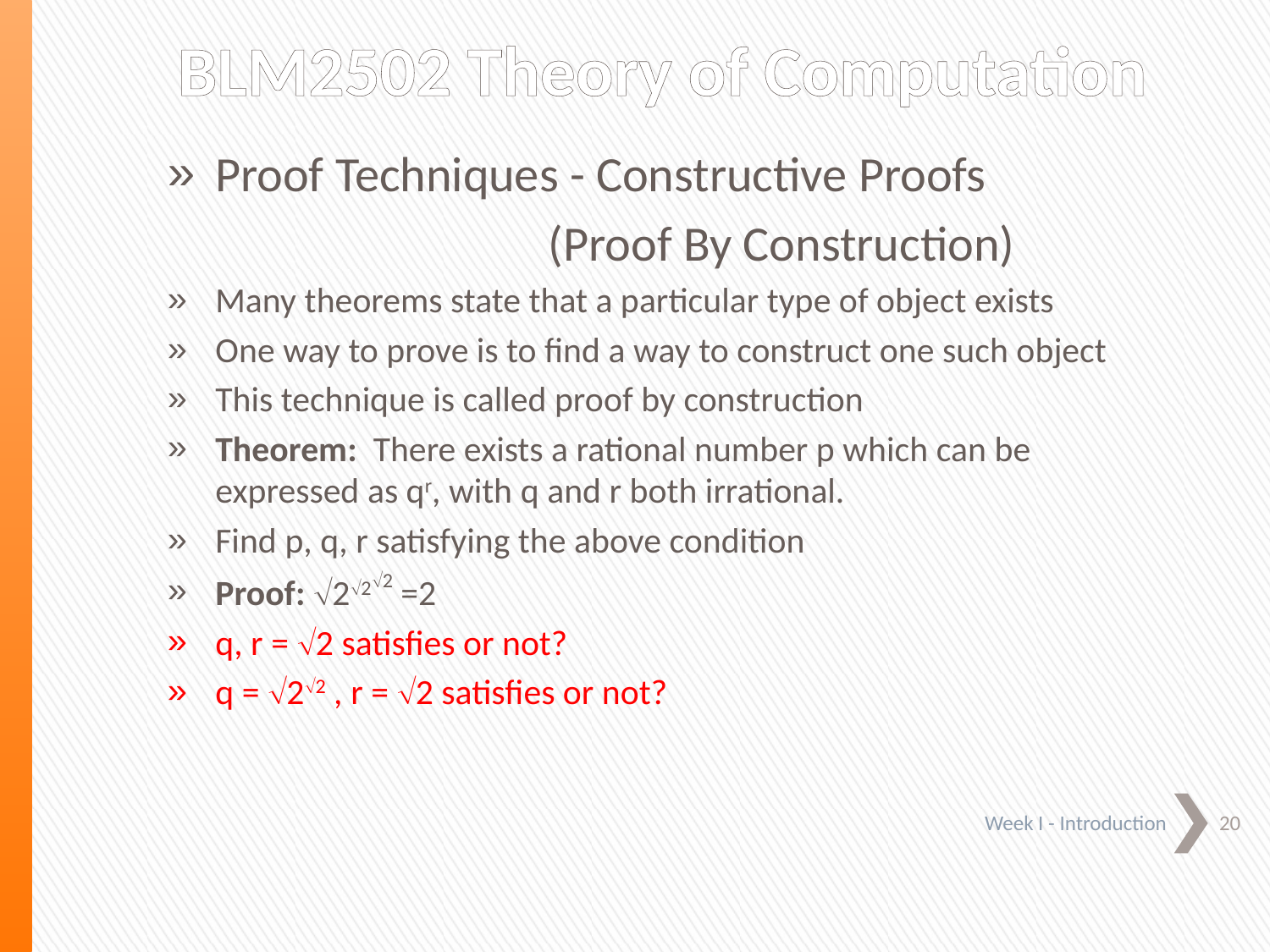

# BLM2502 Theory of Computation
Proof Techniques - Constructive Proofs
			(Proof By Construction)
Many theorems state that a particular type of object exists
One way to prove is to find a way to construct one such object
This technique is called proof by construction
Theorem:  There exists a rational number p which can be expressed as qr, with q and r both irrational.
Find p, q, r satisfying the above condition
Proof: √2√2√2 =2
q, r = √2 satisfies or not?
q = √2√2 , r = √2 satisfies or not?

20
 Week I - Introduction